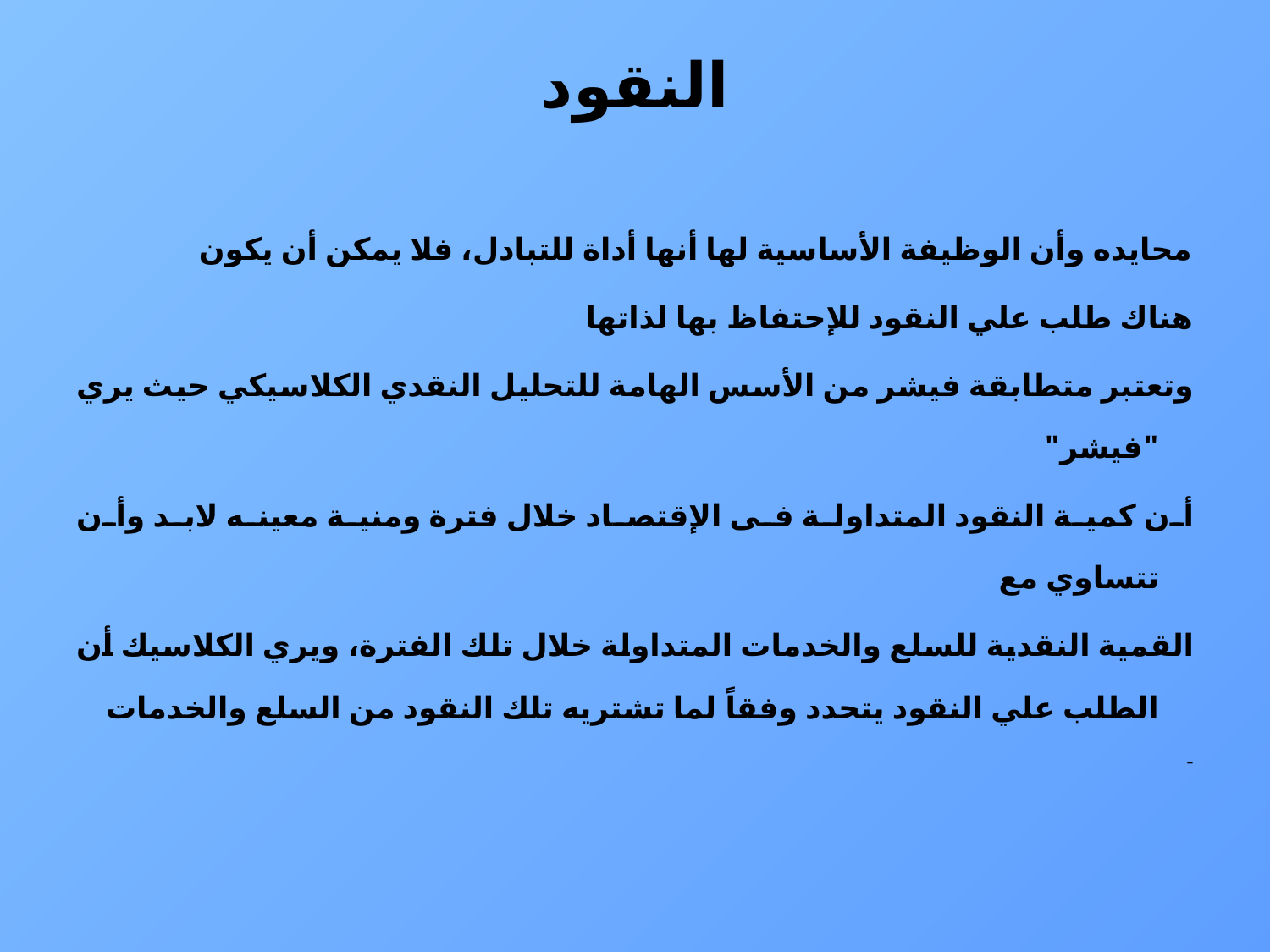

# النقود

محايده وأن الوظيفة الأساسية لها أنها أداة للتبادل، فلا يمكن أن يكون
هناك طلب علي النقود للإحتفاظ بها لذاتها
وتعتبر متطابقة فيشر من الأسس الهامة للتحليل النقدي الكلاسيكي حيث يري "فيشر"
أن كمية النقود المتداولة فى الإقتصاد خلال فترة ومنية معينه لابد وأن تتساوي مع
القمية النقدية للسلع والخدمات المتداولة خلال تلك الفترة، ويري الكلاسيك أن الطلب علي النقود يتحدد وفقاً لما تشتريه تلك النقود من السلع والخدمات
-